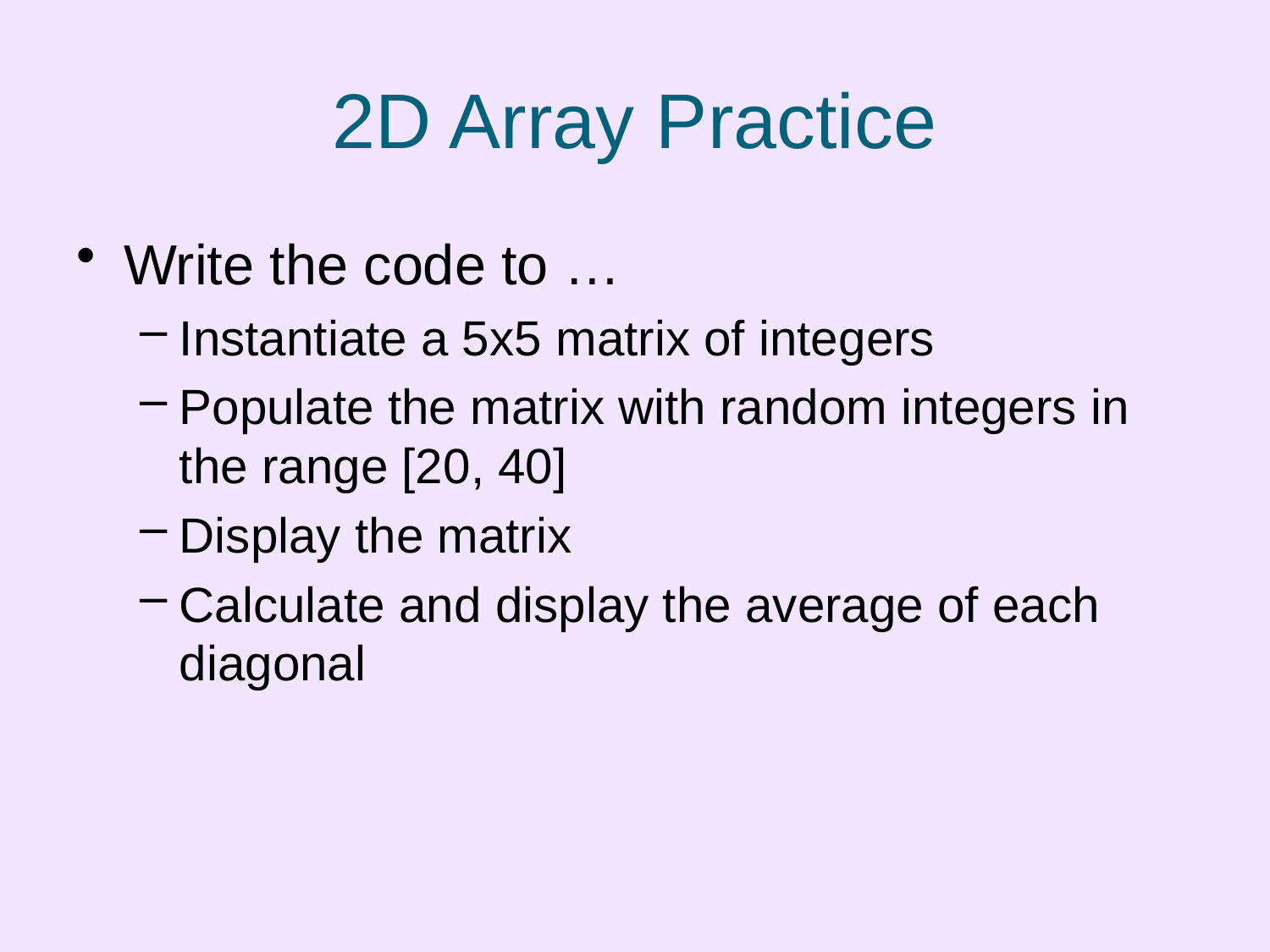

# 2D Array Practice
Write the code to …
Instantiate a 5x5 matrix of integers
Populate the matrix with random integers in the range [20, 40]
Display the matrix
Calculate and display the average of each diagonal